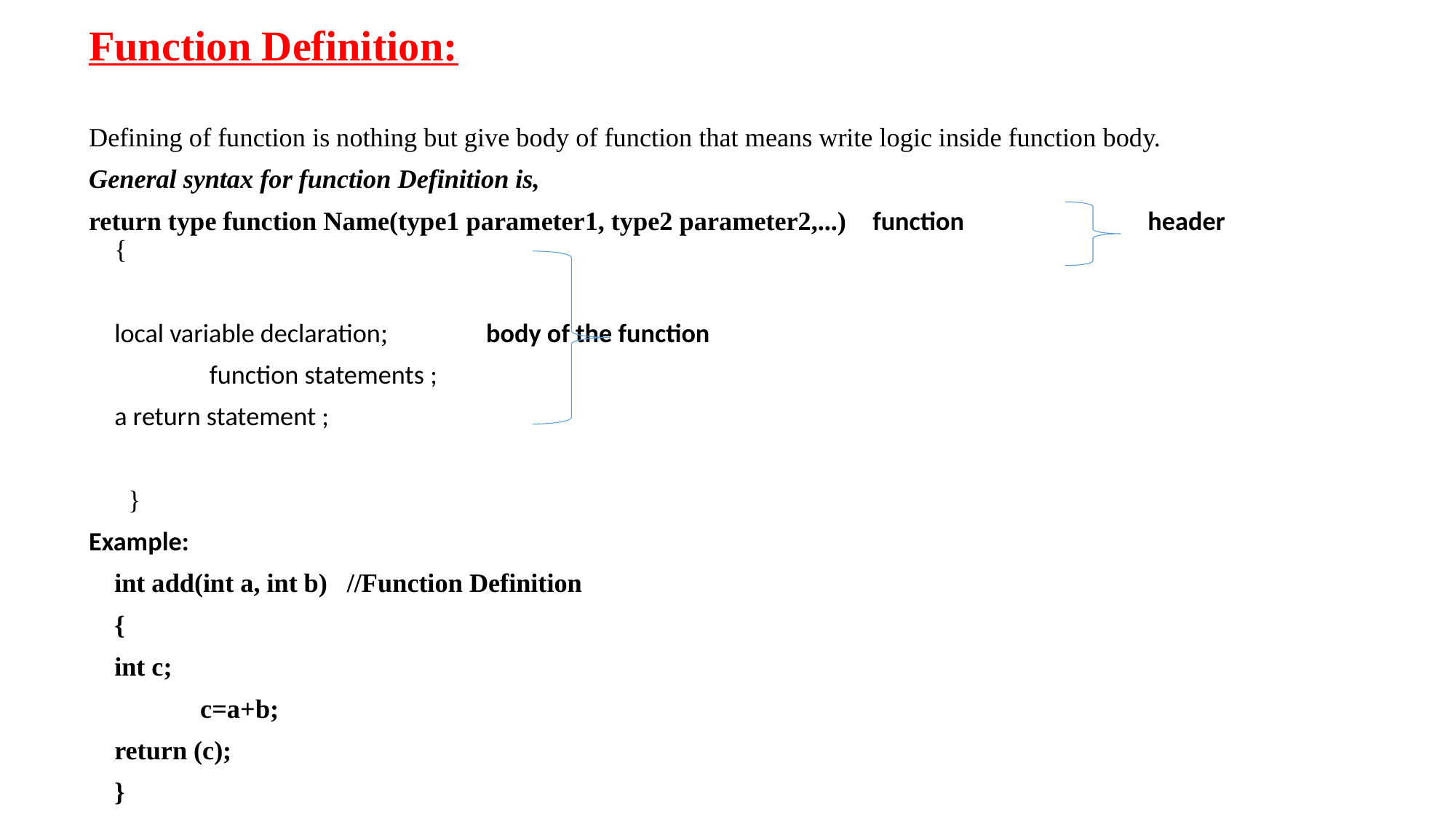

# Function Definition:
Defining of function is nothing but give body of function that means write logic inside function body.
General syntax for function Definition is,
return type function Name(type1 parameter1, type2 parameter2,...)    function 								              header 
{

		local variable declaration;               body of the function
       	function statements ;
		a return statement ;

      }
Example:
	int add(int a, int b)   //Function Definition
	{
 		int c;
                 c=a+b;
		return (c);
	}